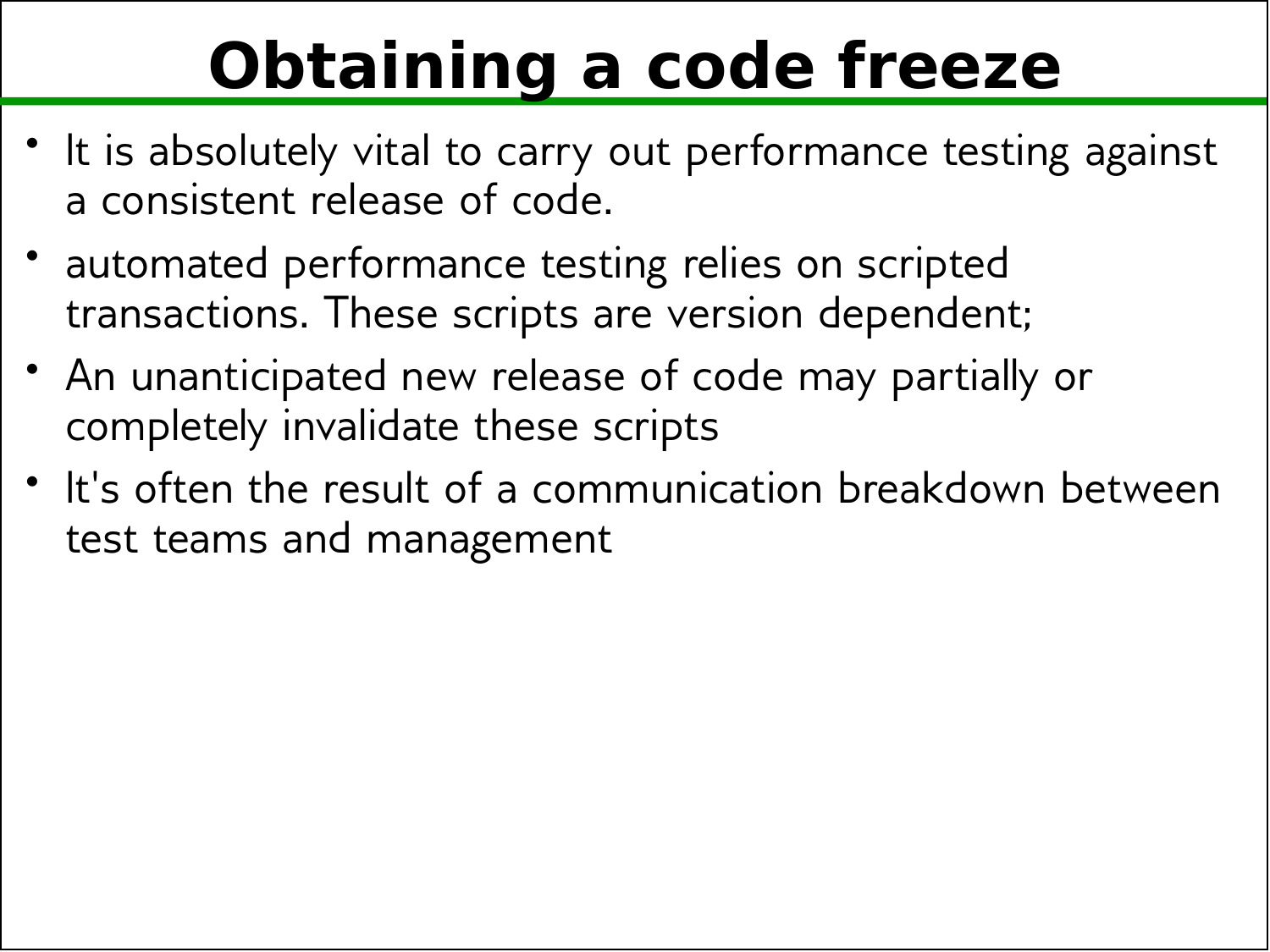

It is absolutely vital to carry out performance testing against a consistent release of code.
automated performance testing relies on scripted transactions. These scripts are version dependent;
An unanticipated new release of code may partially or completely invalidate these scripts
It's often the result of a communication breakdown between test teams and management

Obtaining a code freeze